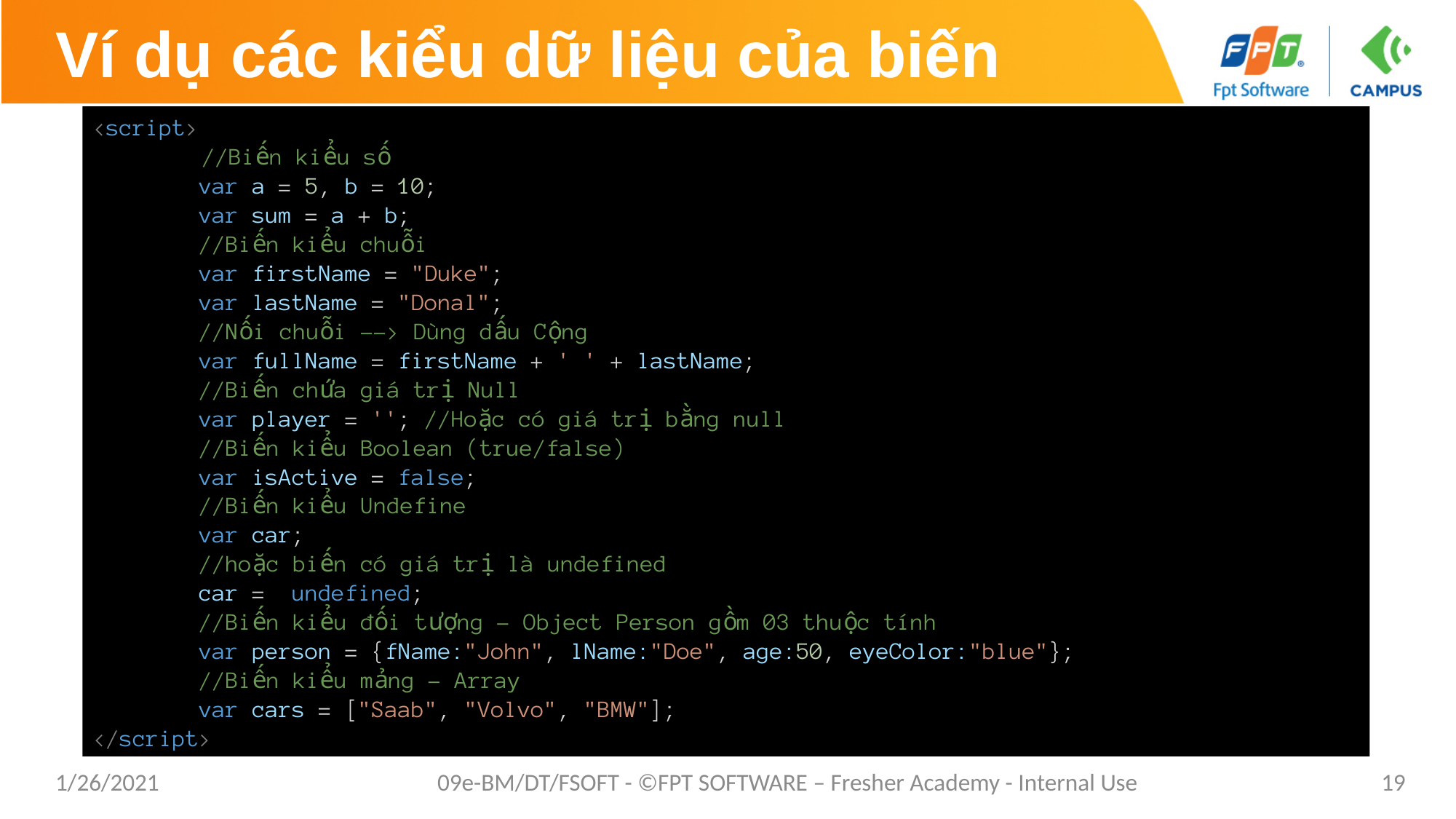

# Ví dụ các kiểu dữ liệu của biến
<script>
	//Biến kiểu số
        var a = 5, b = 10;
        var sum = a + b;
        //Biến kiểu chuỗi
        var firstName = "Duke";
        var lastName = "Donal";
        //Nối chuỗi --> Dùng dấu Cộng
        var fullName = firstName + ' ' + lastName;
        //Biến chứa giá trị Null
        var player = ''; //Hoặc có giá trị bằng null
        //Biến kiểu Boolean (true/false)
        var isActive = false;
        //Biến kiểu Undefine
        var car;
        //hoặc biến có giá trị là undefined
        car =  undefined;
        //Biến kiểu đối tượng - Object Person gồm 03 thuộc tính
        var person = {fName:"John", lName:"Doe", age:50, eyeColor:"blue"};
        //Biến kiểu mảng - Array
        var cars = ["Saab", "Volvo", "BMW"];
</script>
1/26/2021
09e-BM/DT/FSOFT - ©FPT SOFTWARE – Fresher Academy - Internal Use
19